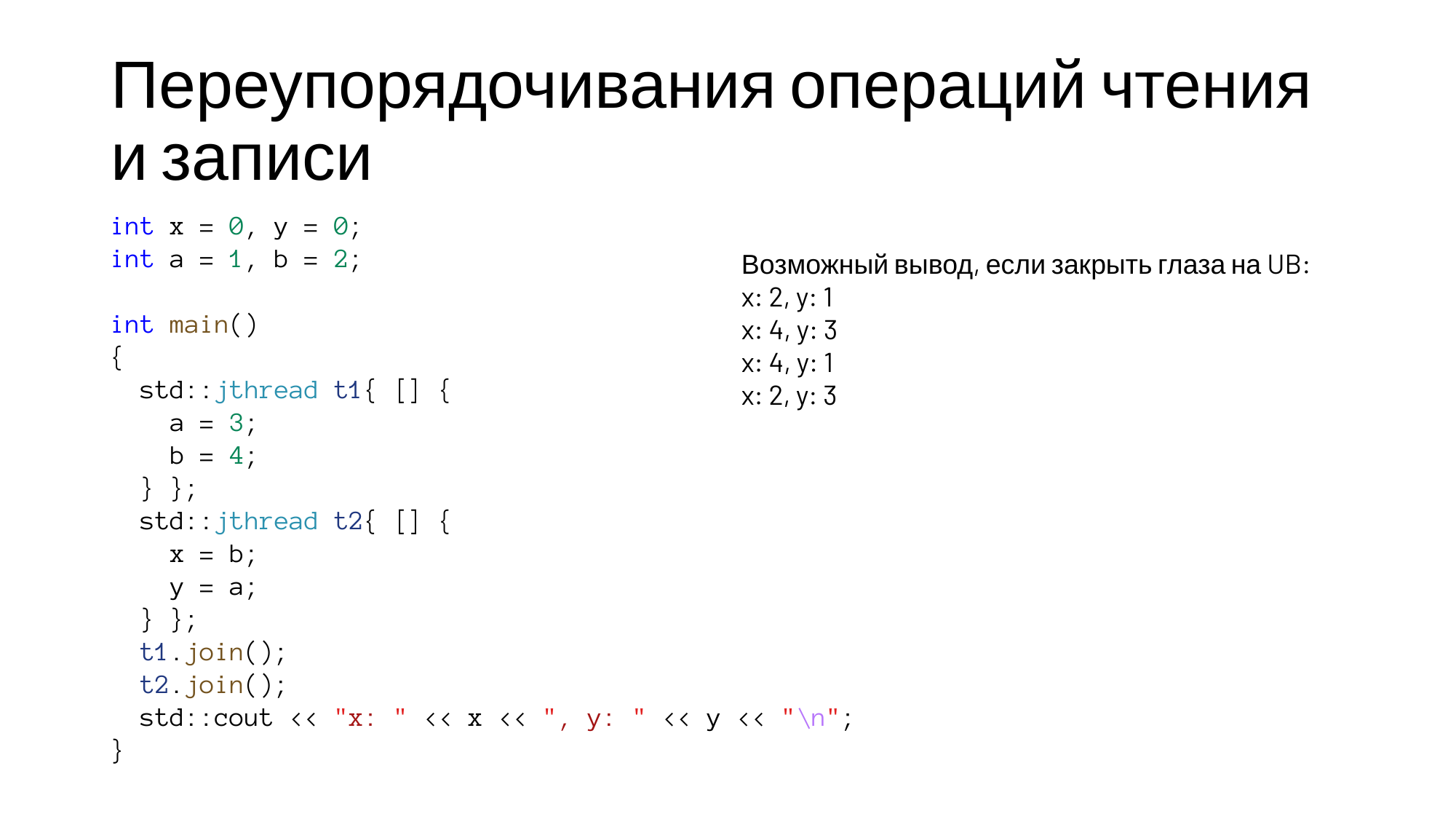

# Переупорядочивания операций чтения и записи
int x = 0, y = 0;
int a = 1, b = 2;
int main()
{
  std::jthread t1{ [] {
    a = 3;
    b = 4;
  } };
  std::jthread t2{ [] {
    x = b;
    y = a;
  } };
  t1.join();
  t2.join();
  std::cout << "x: " << x << ", y: " << y << "\n";
}
Возможный вывод, если закрыть глаза на UB:
x: 2, y: 1
x: 4, y: 3
x: 4, y: 1
x: 2, y: 3